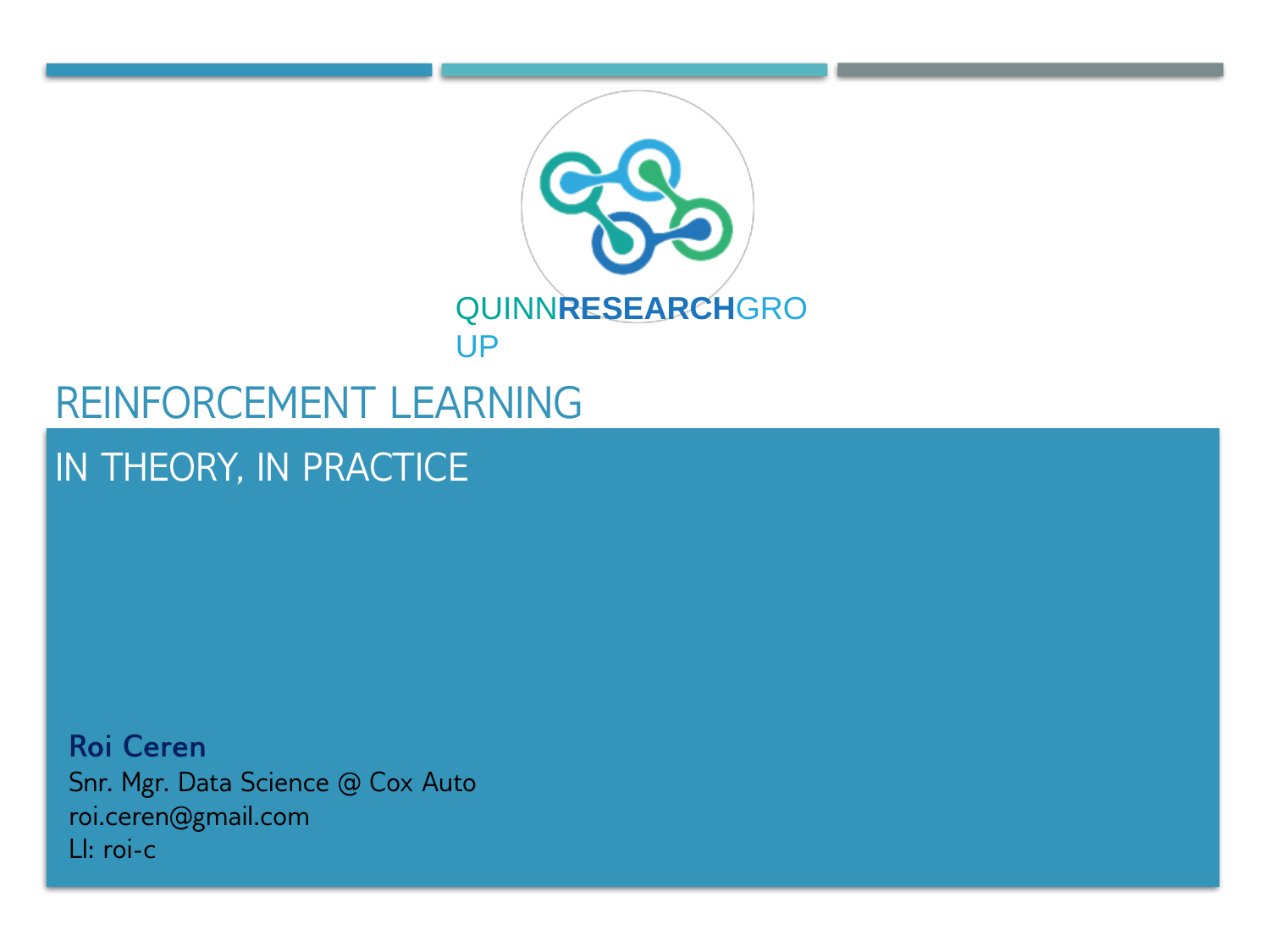

# Reinforcement learning
In theory, in practice
Roi Ceren
Snr. Mgr. Data Science @ Cox Auto
roi.ceren@gmail.com
LI: roi-c